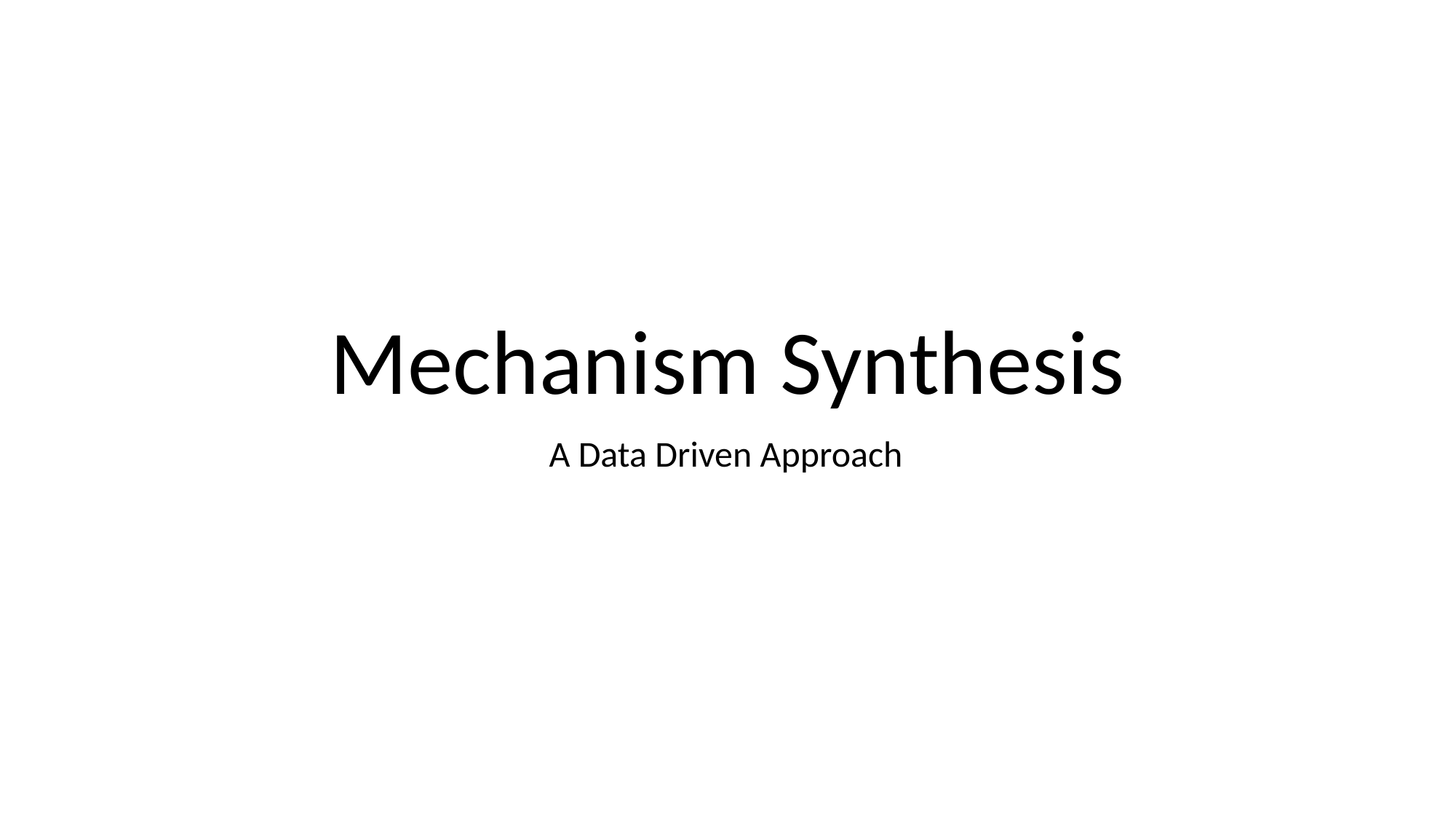

# Mechanism Synthesis
A Data Driven Approach